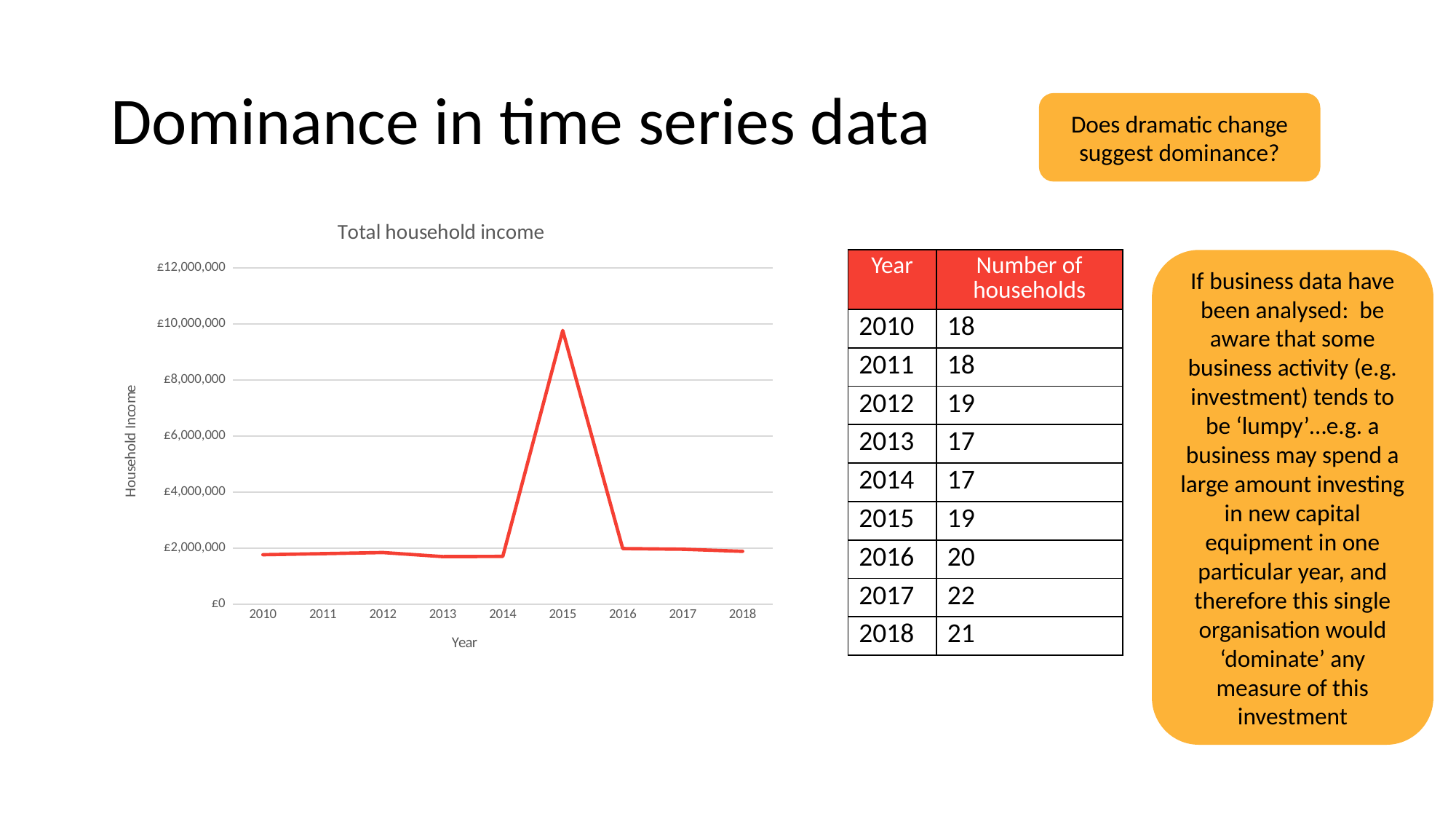

# Dominance in time series data
Does dramatic change suggest dominance?

### Chart:

| Category | Total household income  |
|---|---|
| 2010 | 1765428.0 |
| 2011 | 1803982.0 |
| 2012 | 1842904.0 |
| 2013 | 1698405.0 |
| 2014 | 1705183.0 |
| 2015 | 9763826.0 |
| 2016 | 1985169.0 |
| 2017 | 1962008.0 |
| 2018 | 1886280.0 |
| Year | Number of households |
| --- | --- |
| 2010 | 18 |
| 2011 | 18 |
| 2012 | 19 |
| 2013 | 17 |
| 2014 | 17 |
| 2015 | 19 |
| 2016 | 20 |
| 2017 | 22 |
| 2018 | 21 |
If business data have been analysed:  be aware that some business activity (e.g. investment) tends to be ‘lumpy’…e.g. a business may spend a large amount investing in new capital equipment in one particular year, and therefore this single organisation would ‘dominate’ any measure of this investment